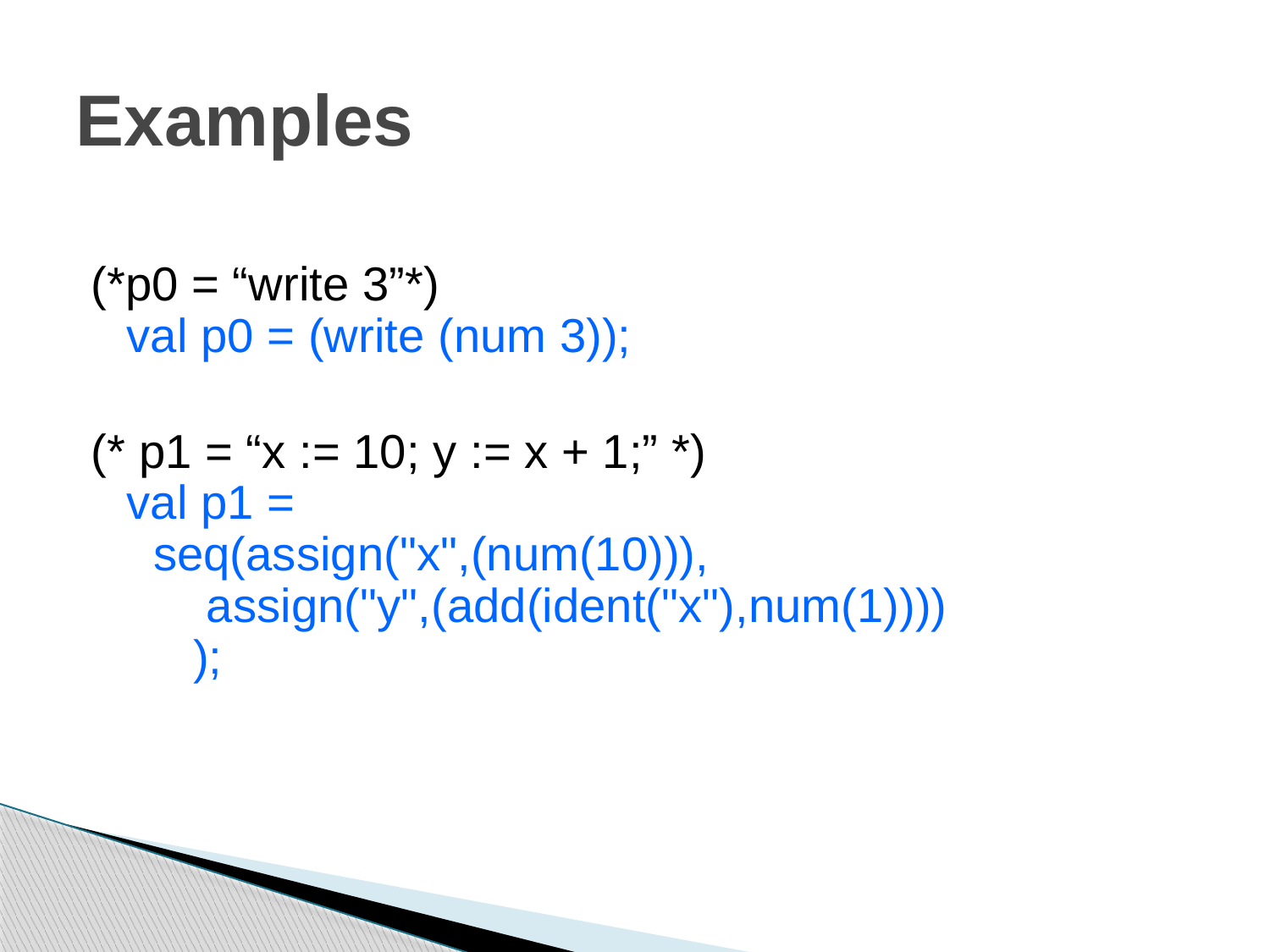

# Examples
(*p0 = “write 3”*)
val p0 = (write (num 3));
(* p1 = “x := 10; y := x + 1;” *)
val p1 =
  seq(assign("x",(num(10))),
      assign("y",(add(ident("x"),num(1))))
     );